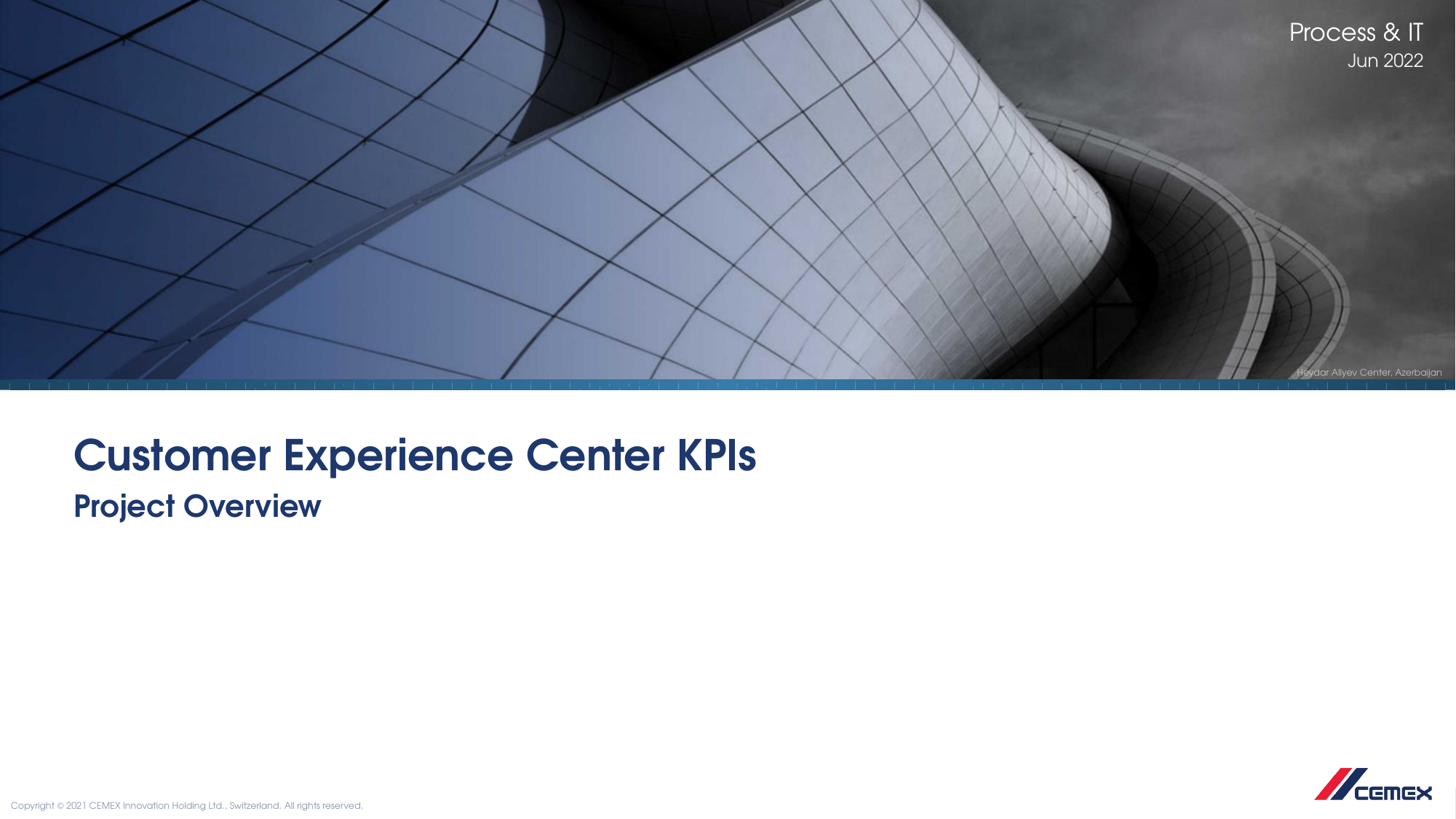

Jun 2022
# Customer Experience Center KPIs
Project Overview